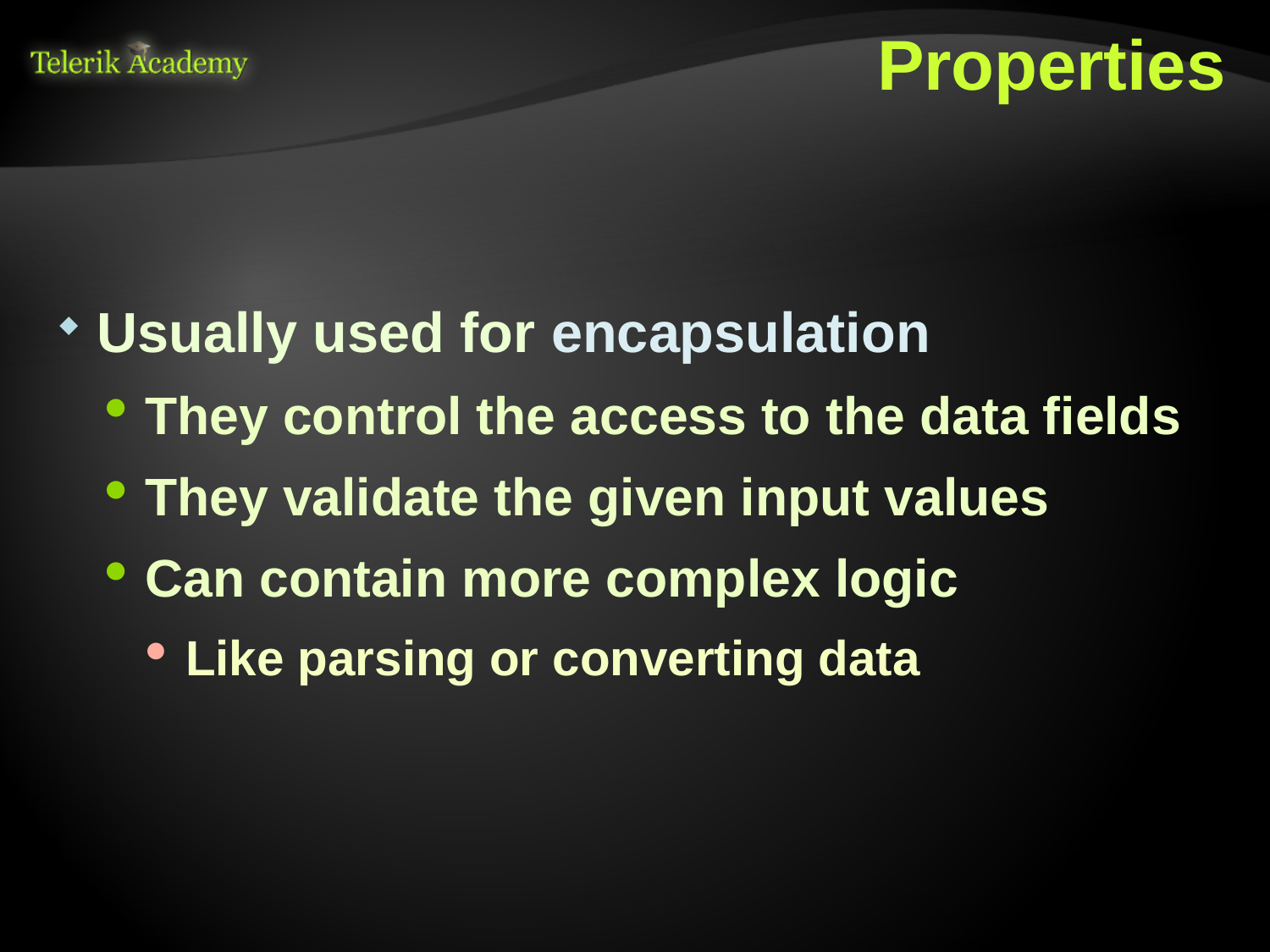

# Properties
Usually used for encapsulation
They control the access to the data fields
They validate the given input values
Can contain more complex logic
Like parsing or converting data